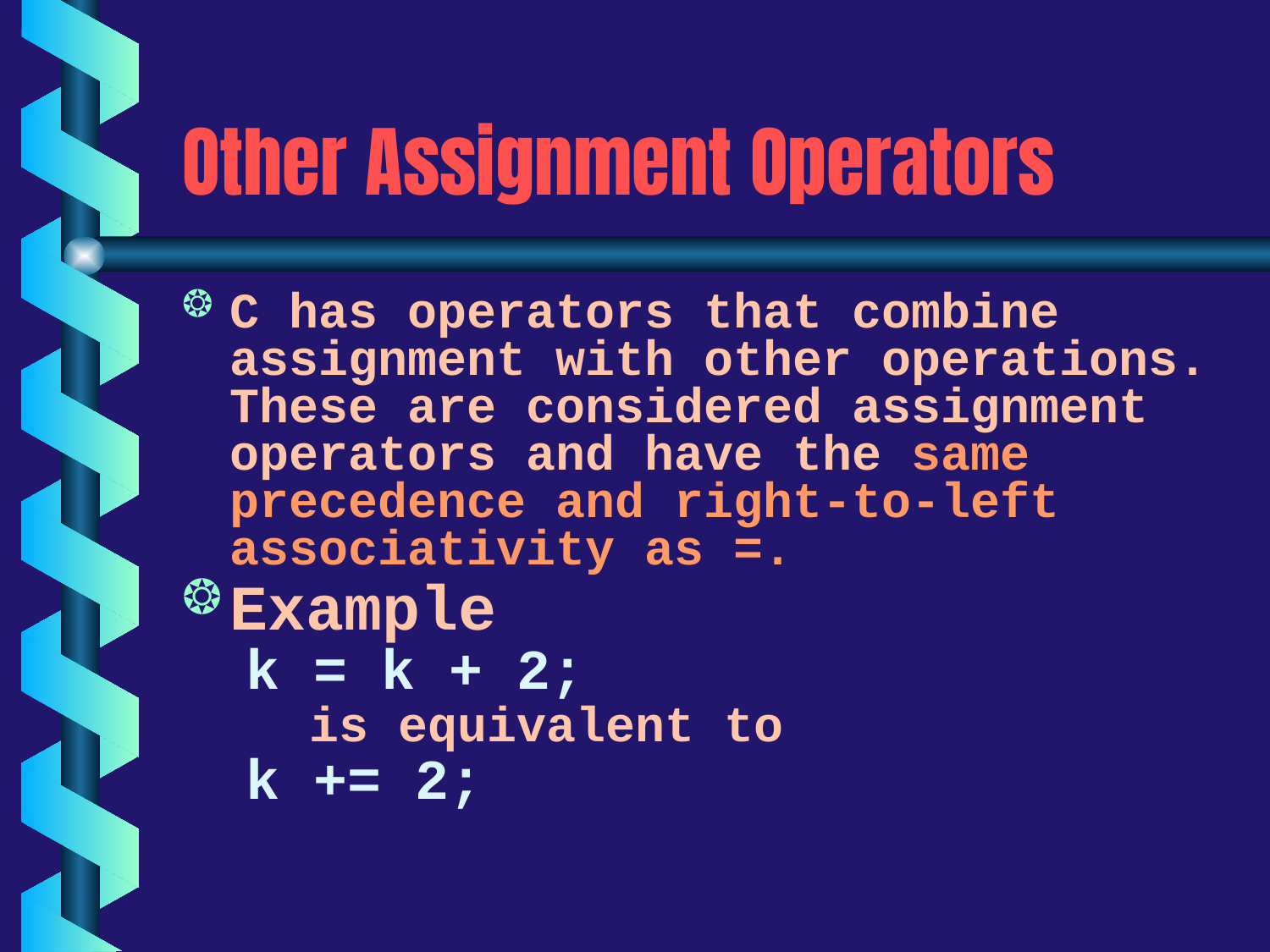

# Other Assignment Operators
C has operators that combine assignment with other operations. These are considered assignment operators and have the same precedence and right-to-left associativity as =.
Example
k = k + 2;
is equivalent to
k += 2;